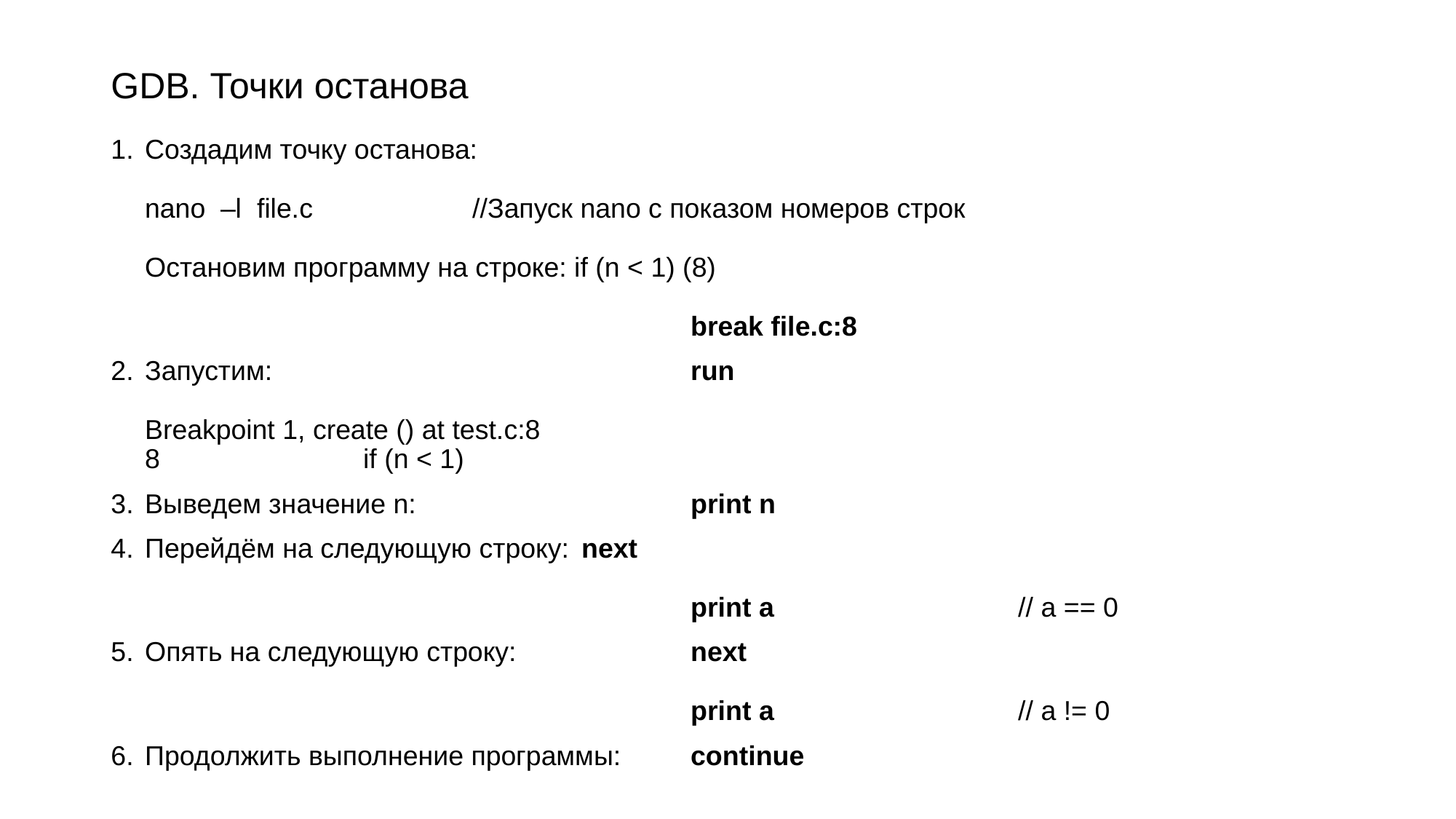

# GDB. Точки останова
Создадим точку останова:
nano  –l  file.c 		//Запуск nano с показом номеров строк
Остановим программу на строке: if (n < 1) (8)
					break file.c:8
Запустим: 				run
Breakpoint 1, create () at test.c:8
8		if (n < 1)
Выведем значение n:			print n
Перейдём на следующую строку: 	next
					print a			// a == 0
Опять на следующую строку: 		next
					print a			// a != 0
Продолжить выполнение программы: 	continue